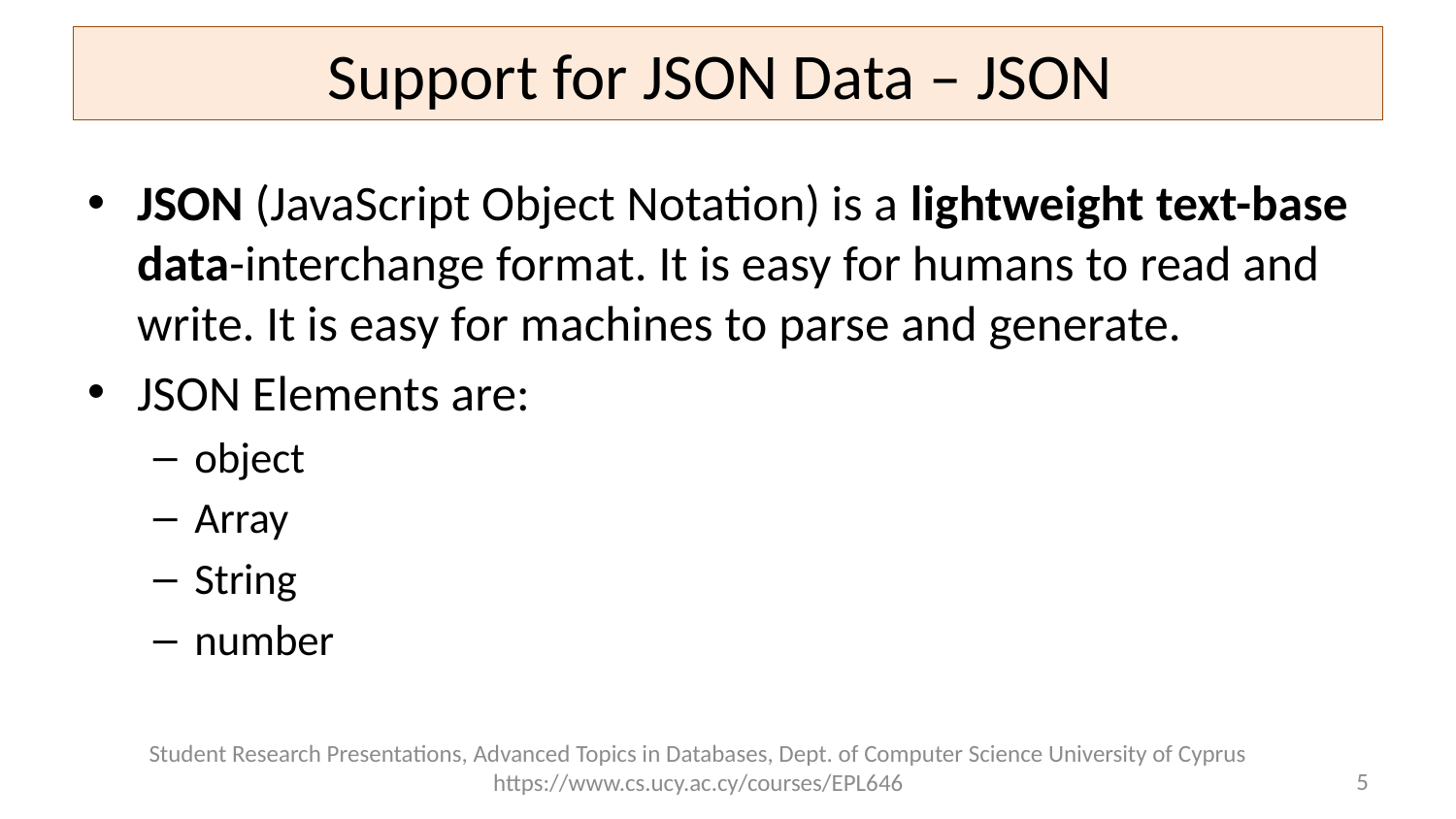

# Support for JSON Data – JSON
JSON (JavaScript Object Notation) is a lightweight text-base data-interchange format. It is easy for humans to read and write. It is easy for machines to parse and generate.
JSON Elements are:
object
Array
String
number

Student Research Presentations, Advanced Topics in Databases, Dept. of Computer Science University of Cyprus https://www.cs.ucy.ac.cy/courses/EPL646
5